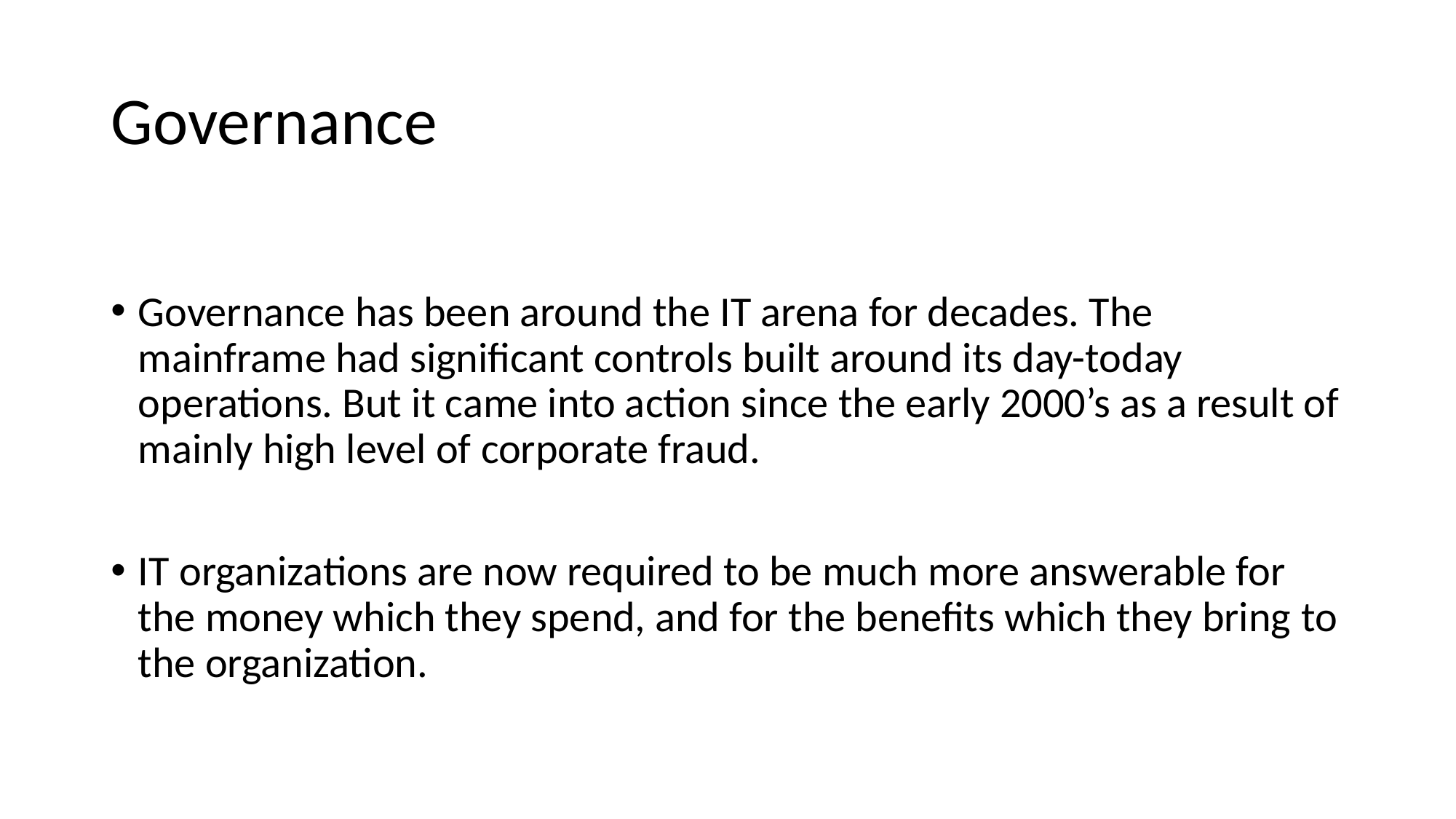

# Governance

Governance has been around the IT arena for decades. The mainframe had significant controls built around its day-today operations. But it came into action since the early 2000’s as a result of mainly high level of corporate fraud.

IT organizations are now required to be much more answerable for the money which they spend, and for the benefits which they bring to the organization.